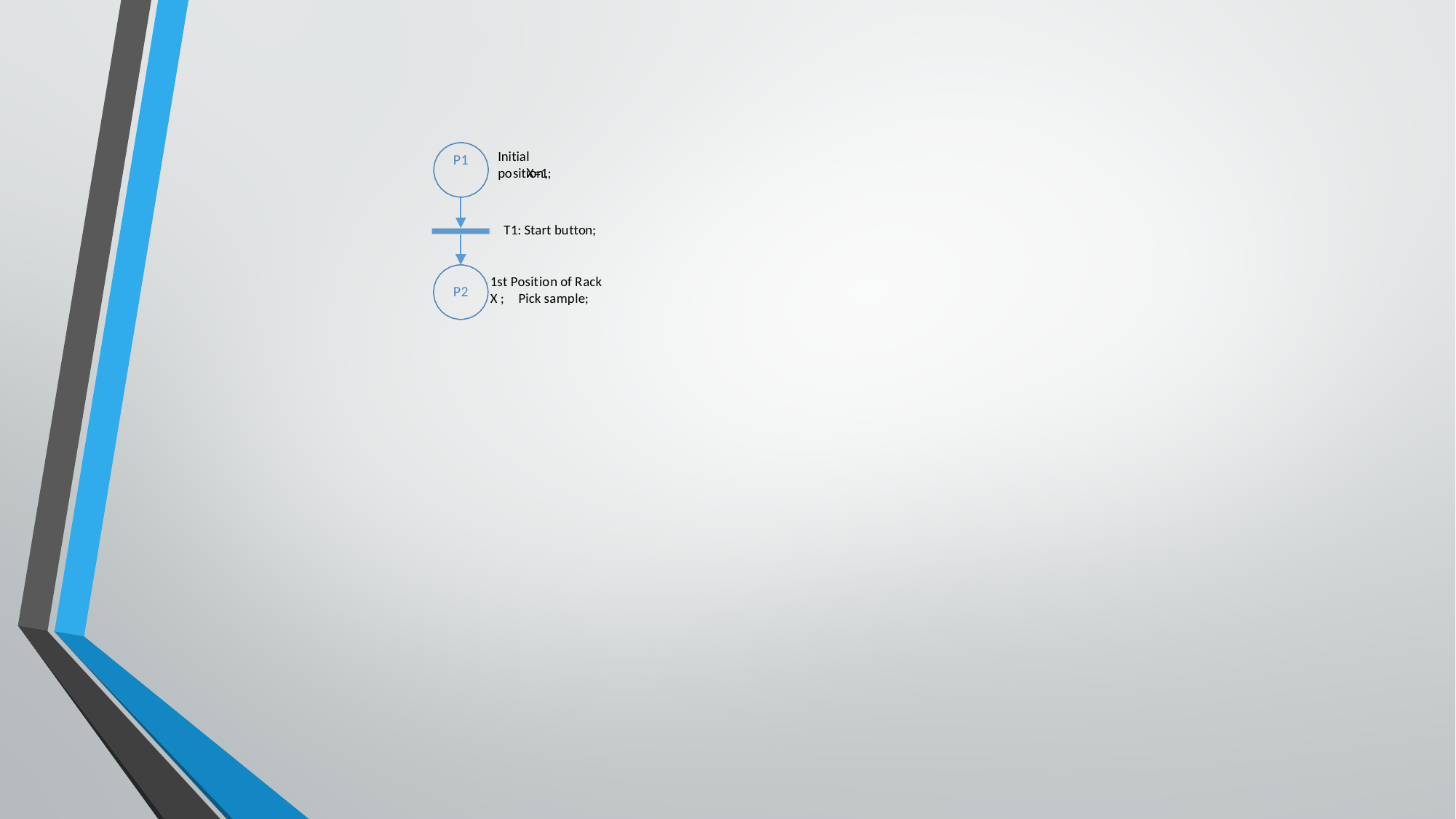

Initial position,
P1
X=1;

T1: Start button;

1st Position of Rack X ;
P2
Pick sample;